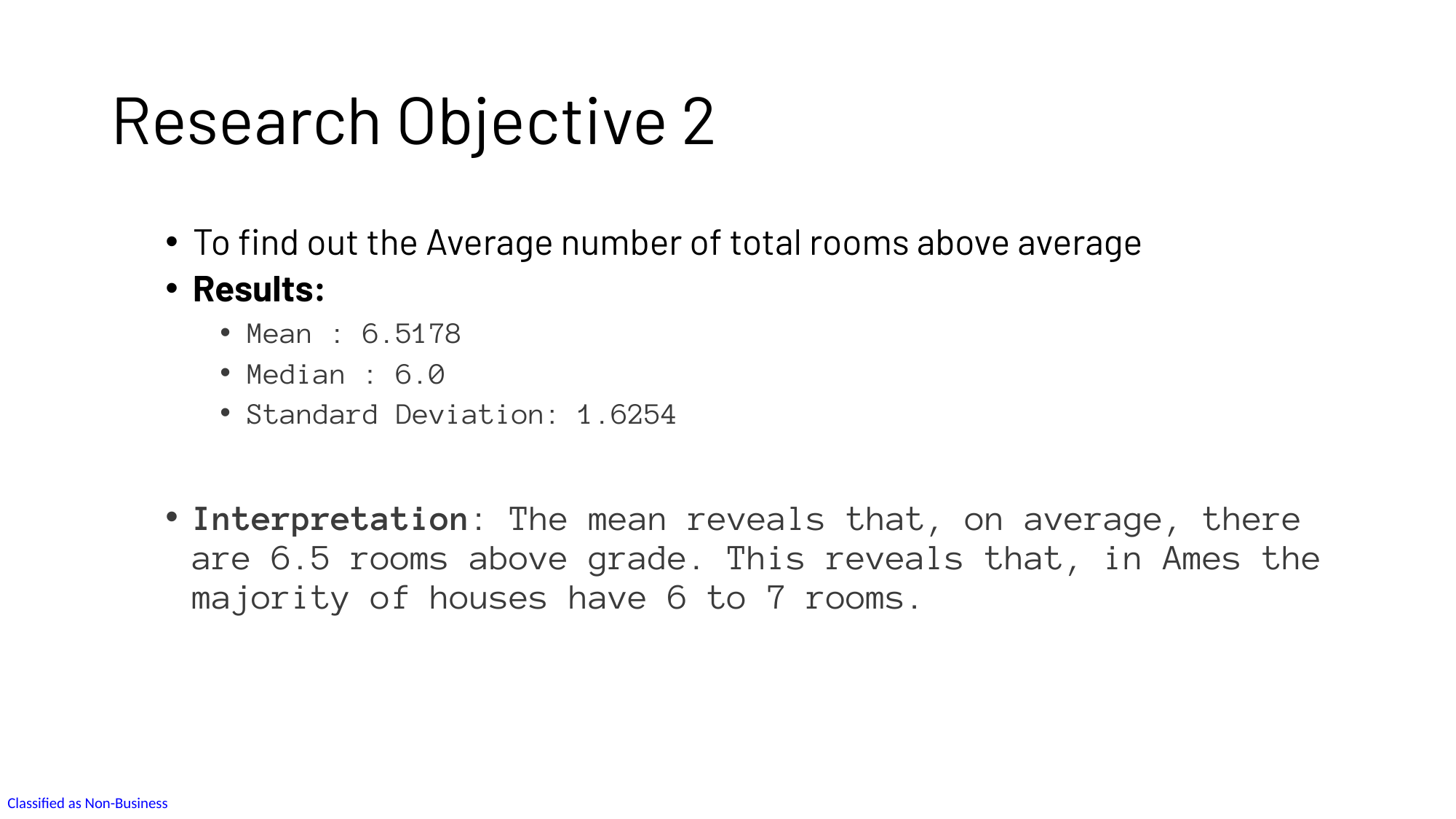

# Research Objective 2
To find out the Average number of total rooms above average
Results:
Mean : 6.5178
Median : 6.0
Standard Deviation: 1.6254

Interpretation: The mean reveals that, on average, there are 6.5 rooms above grade. This reveals that, in Ames the majority of houses have 6 to 7 rooms.